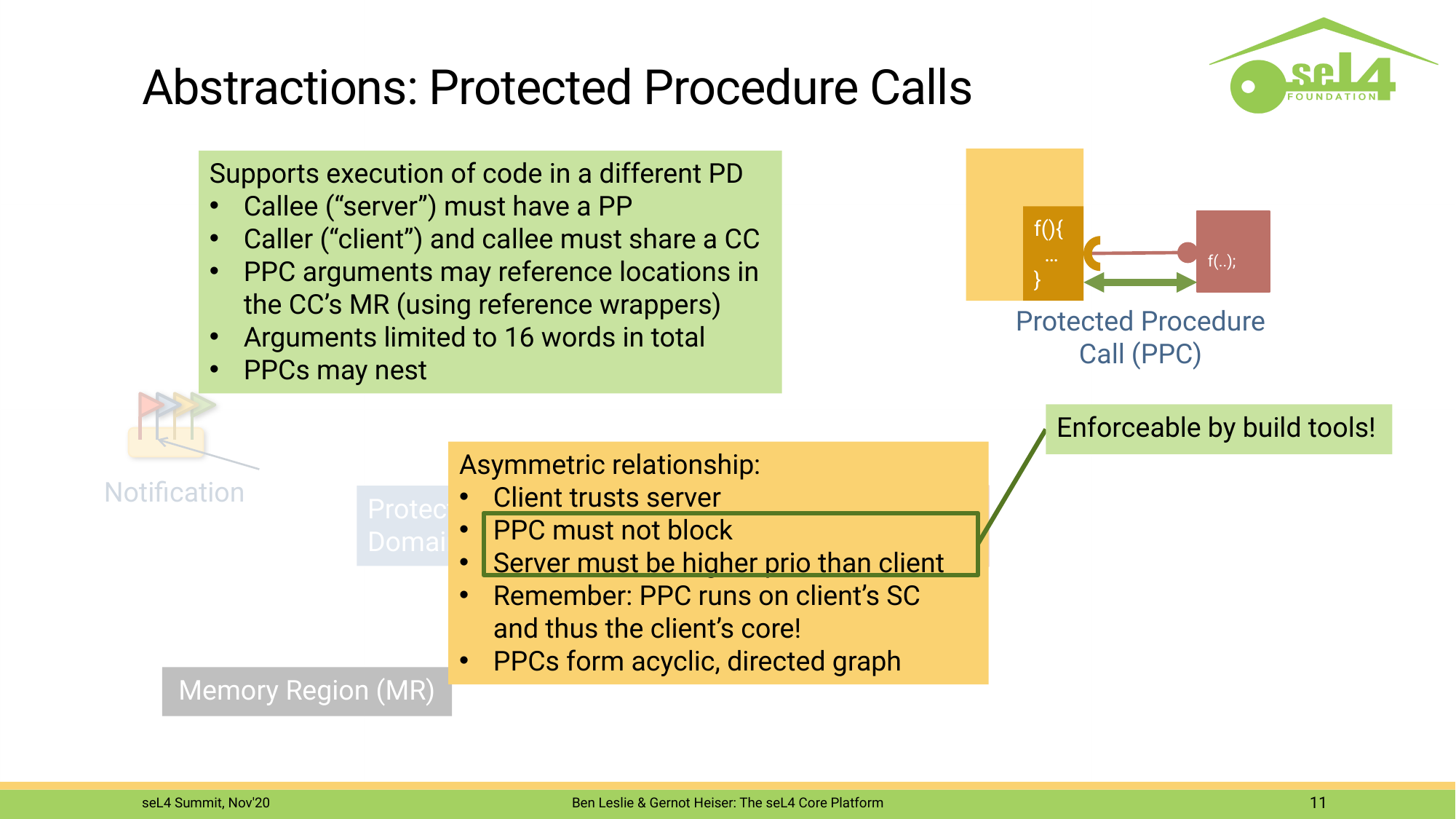

# Abstractions: Protected Procedure Calls
MyAdventureWithAlice@gmail.com

f(){
  …
}
f(..);

Protected Procedure Call (PPC)
Supports execution of code in a different PD
Callee (“server”) must have a PP
Caller (“client”) and callee must share a CC
PPC arguments may reference locations in the CC’s MR (using reference wrappers)
Arguments limited to 16 words in total
PPCs may nest

Notification
Enforceable by build tools!
Asymmetric relationship:
Client trusts server
PPC must not block
Server must be higher prio than client
Remember: PPC runs on client’s SC
and thus the client’s core!
PPCs form acyclic, directed graph
Communication
Channel (CC)
Protection Domain (PD)
Protection Domain (PD)

Memory Region (MR)
seL4 Summit, Nov'20
Ben Leslie & Gernot Heiser: The seL4 Core Platform
11